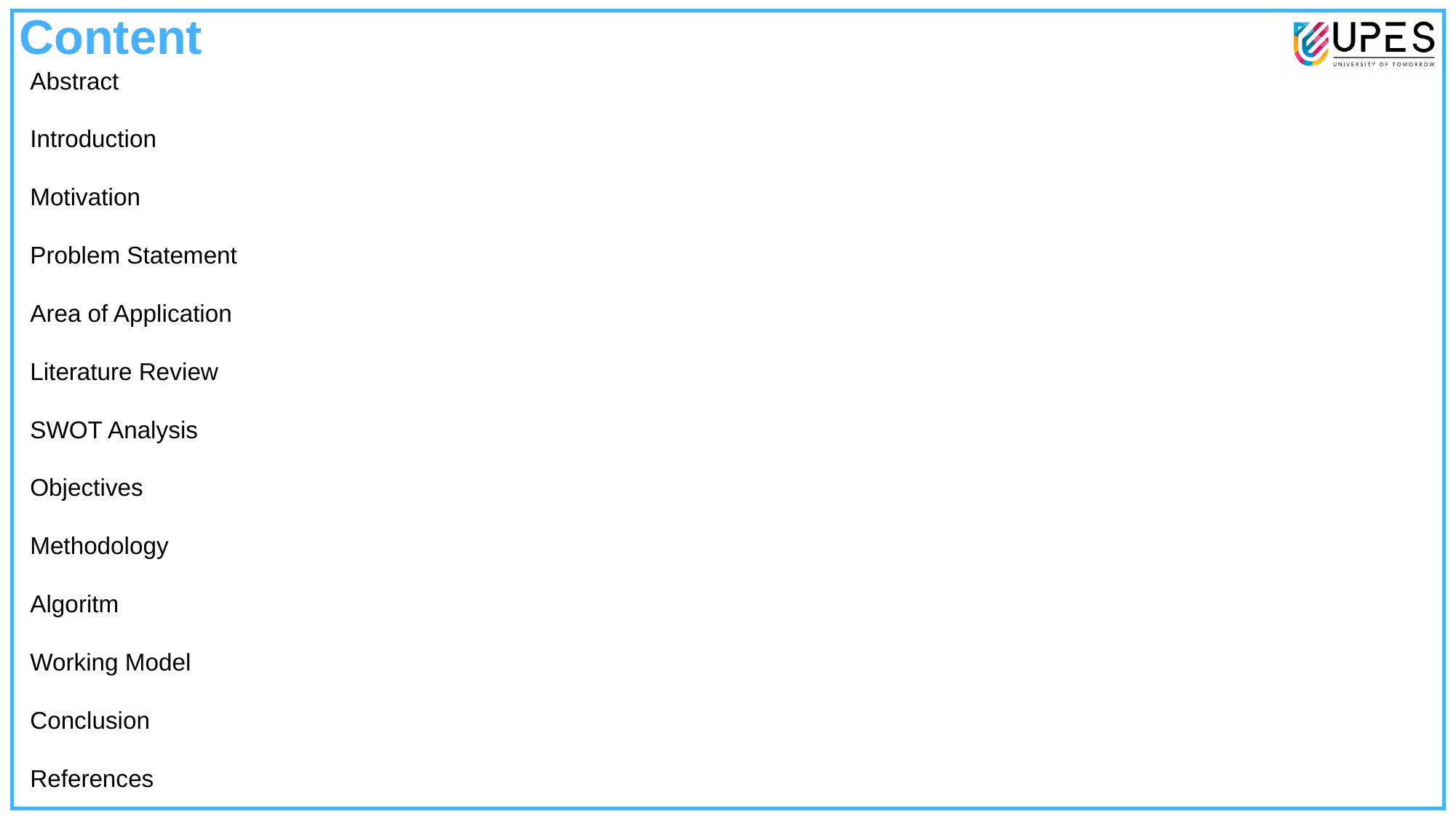

Content
Abstract

Introduction

Motivation

Problem Statement

Area of Application

Literature Review

SWOT Analysis

Objectives

Methodology

Algoritm

Working Model

Conclusion

References